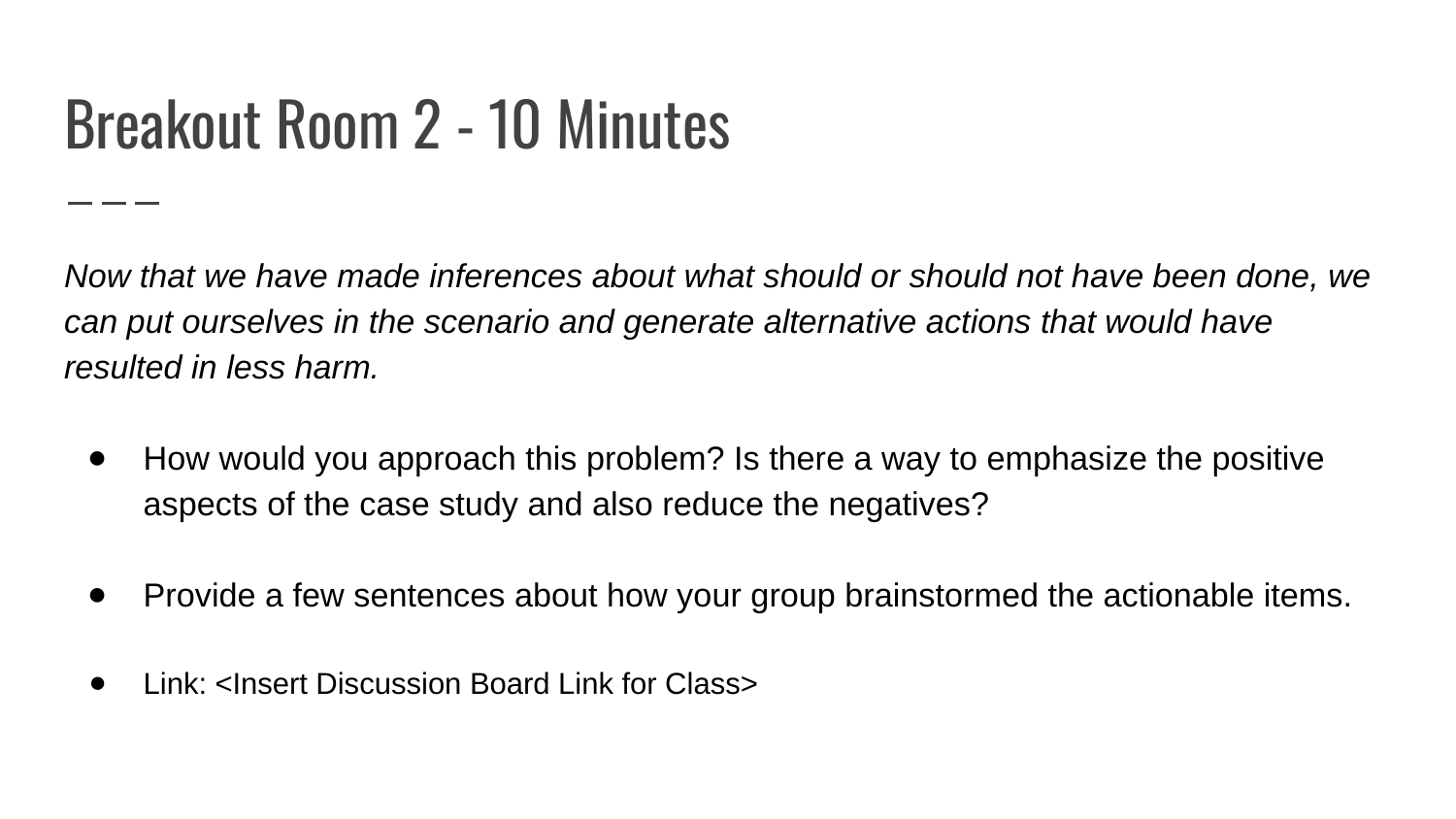

# Breakout Room 2 - 10 Minutes
Now that we have made inferences about what should or should not have been done, we can put ourselves in the scenario and generate alternative actions that would have resulted in less harm.

How would you approach this problem? Is there a way to emphasize the positive aspects of the case study and also reduce the negatives?

Provide a few sentences about how your group brainstormed the actionable items.

Link: <Insert Discussion Board Link for Class>